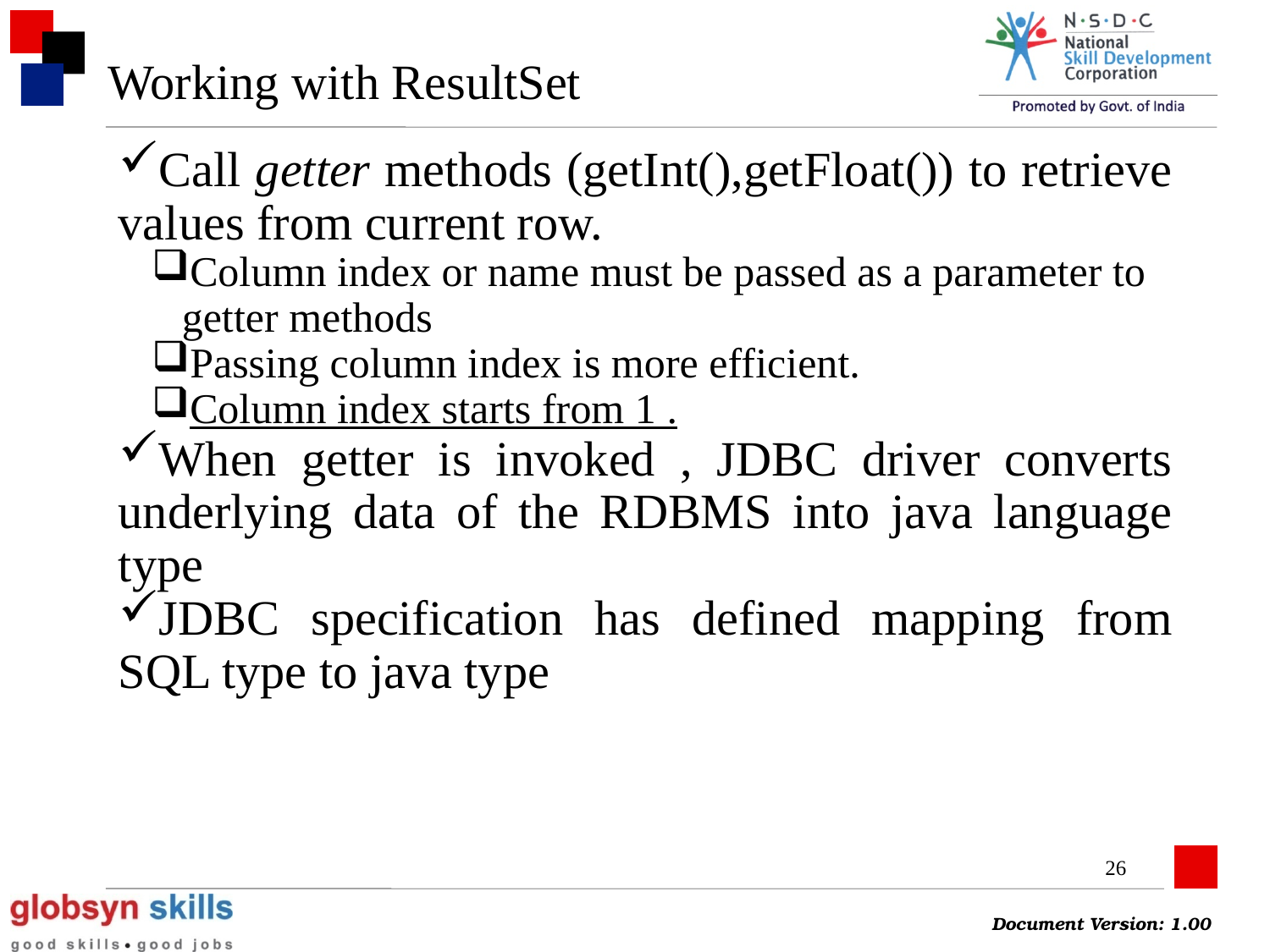

Working with ResultSet
Call getter methods (getInt(),getFloat()) to retrieve values from current row.
Column index or name must be passed as a parameter to getter methods
Passing column index is more efficient.
Column index starts from 1 .
When getter is invoked , JDBC driver converts underlying data of the RDBMS into java language type
JDBC specification has defined mapping from SQL type to java type